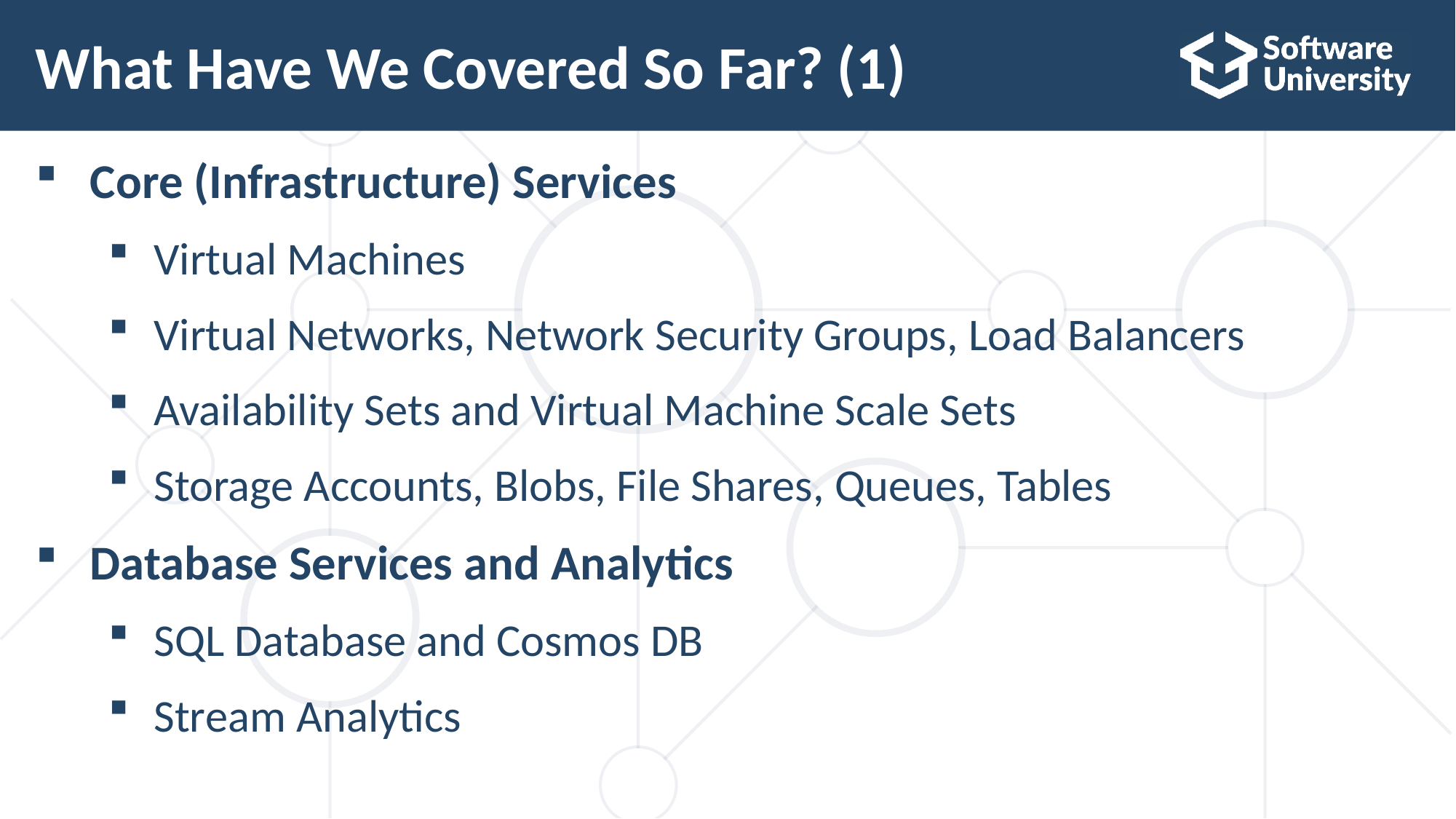

# What Have We Covered So Far? (1)
Core (Infrastructure) Services
Virtual Machines
Virtual Networks, Network Security Groups, Load Balancers
Availability Sets and Virtual Machine Scale Sets
Storage Accounts, Blobs, File Shares, Queues, Tables
Database Services and Analytics
SQL Database and Cosmos DB
Stream Analytics